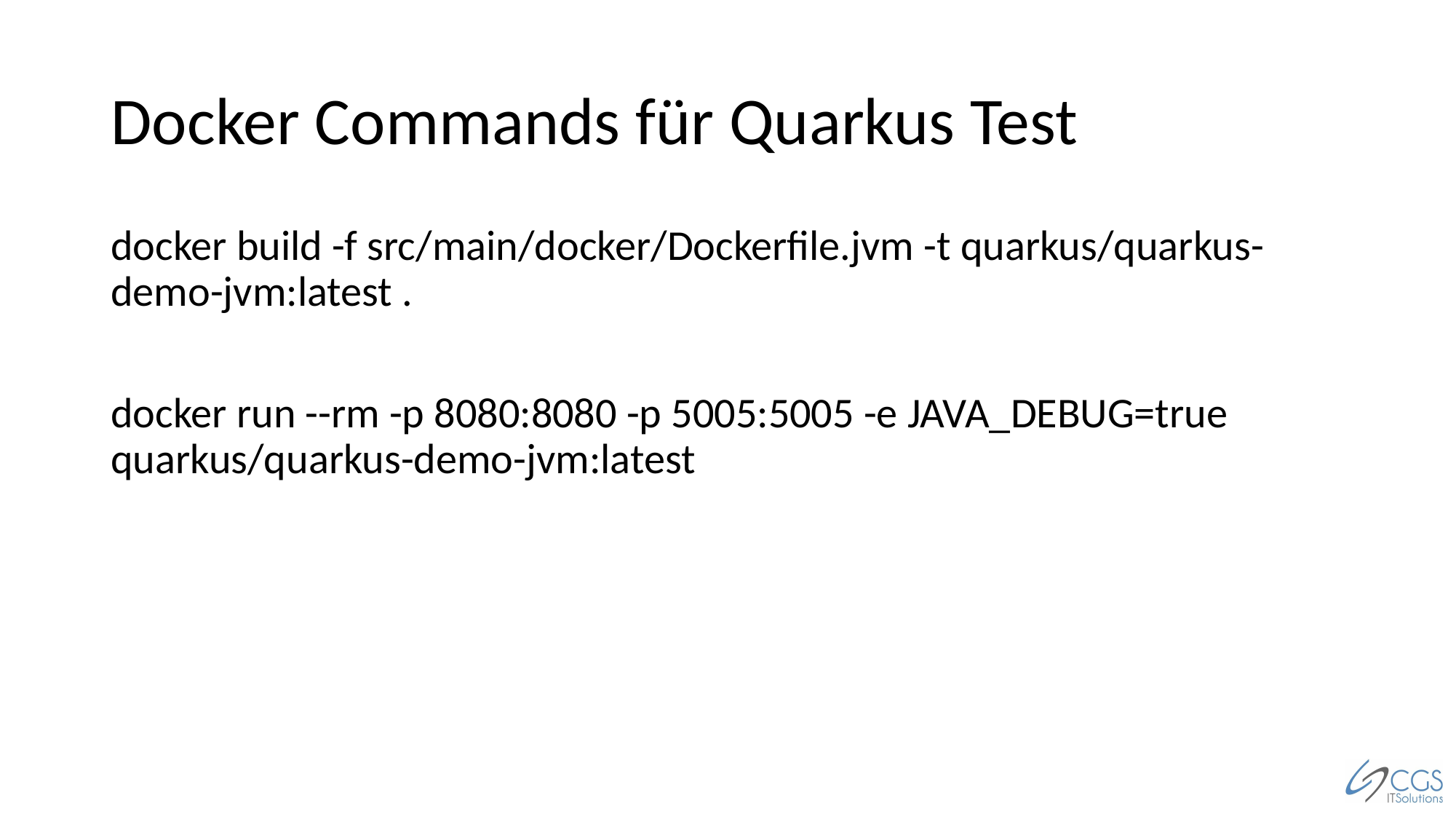

# Docker Commands für Quarkus Test
docker build -f src/main/docker/Dockerfile.jvm -t quarkus/quarkus-demo-jvm:latest .

docker run --rm -p 8080:8080 -p 5005:5005 -e JAVA_DEBUG=true quarkus/quarkus-demo-jvm:latest